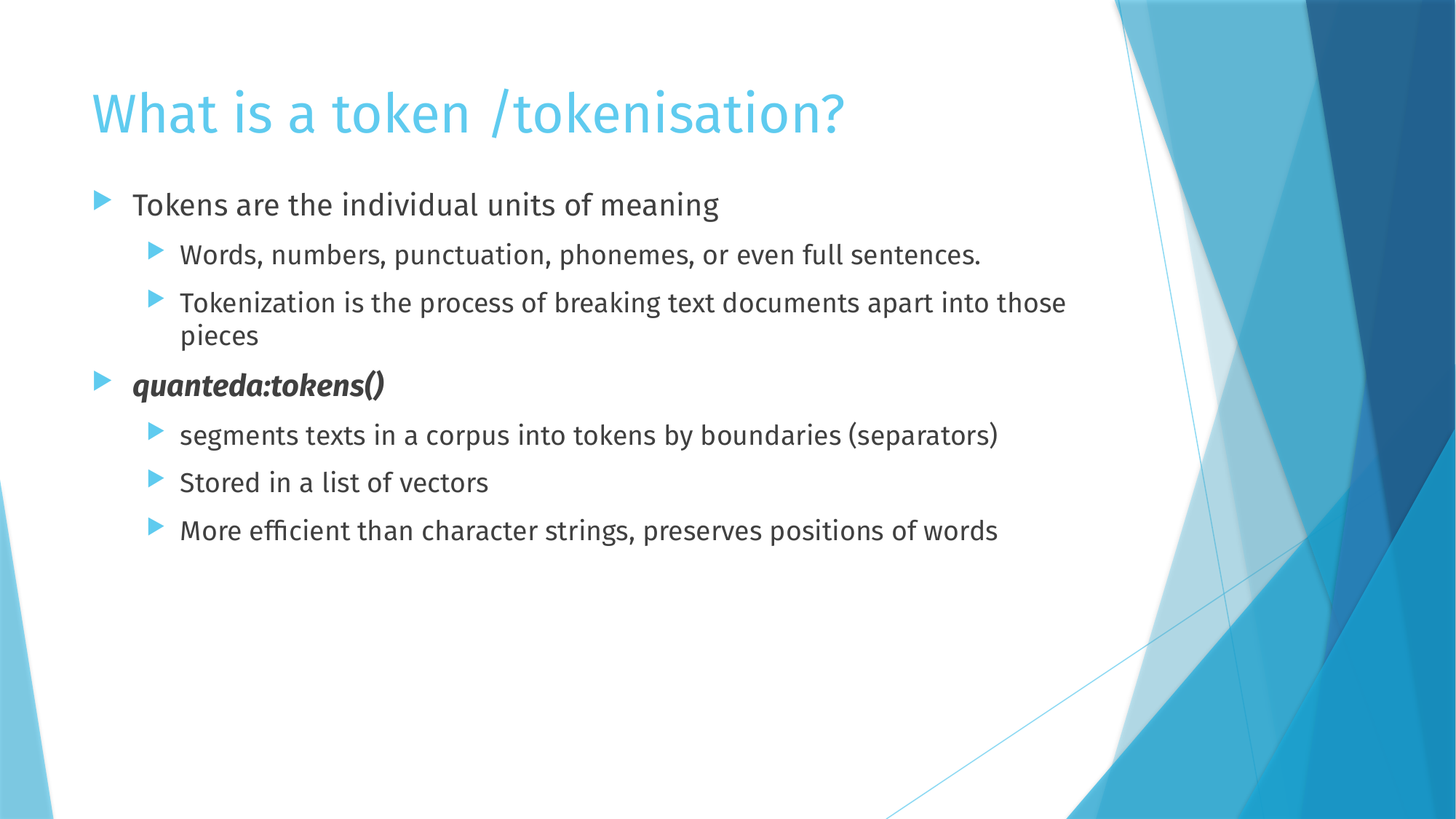

# What is a token /tokenisation?
Tokens are the individual units of meaning
Words, numbers, punctuation, phonemes, or even full sentences.
Tokenization is the process of breaking text documents apart into those pieces
quanteda:tokens()
segments texts in a corpus into tokens by boundaries (separators)
Stored in a list of vectors
More efficient than character strings, preserves positions of words